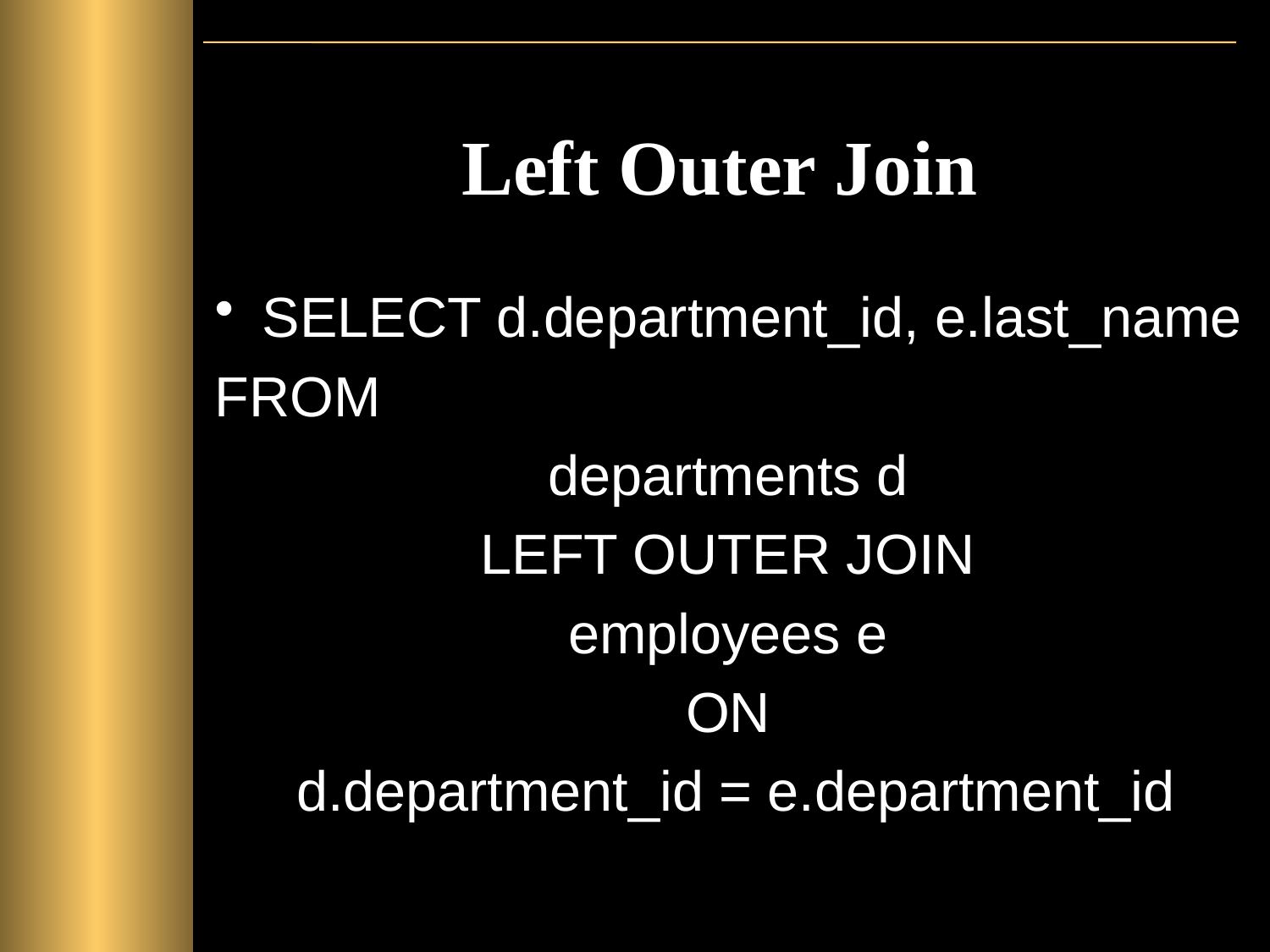

# Left Outer Join
SELECT d.department_id, e.last_name
FROM
departments d
LEFT OUTER JOIN
employees e
ON
d.department_id = e.department_id